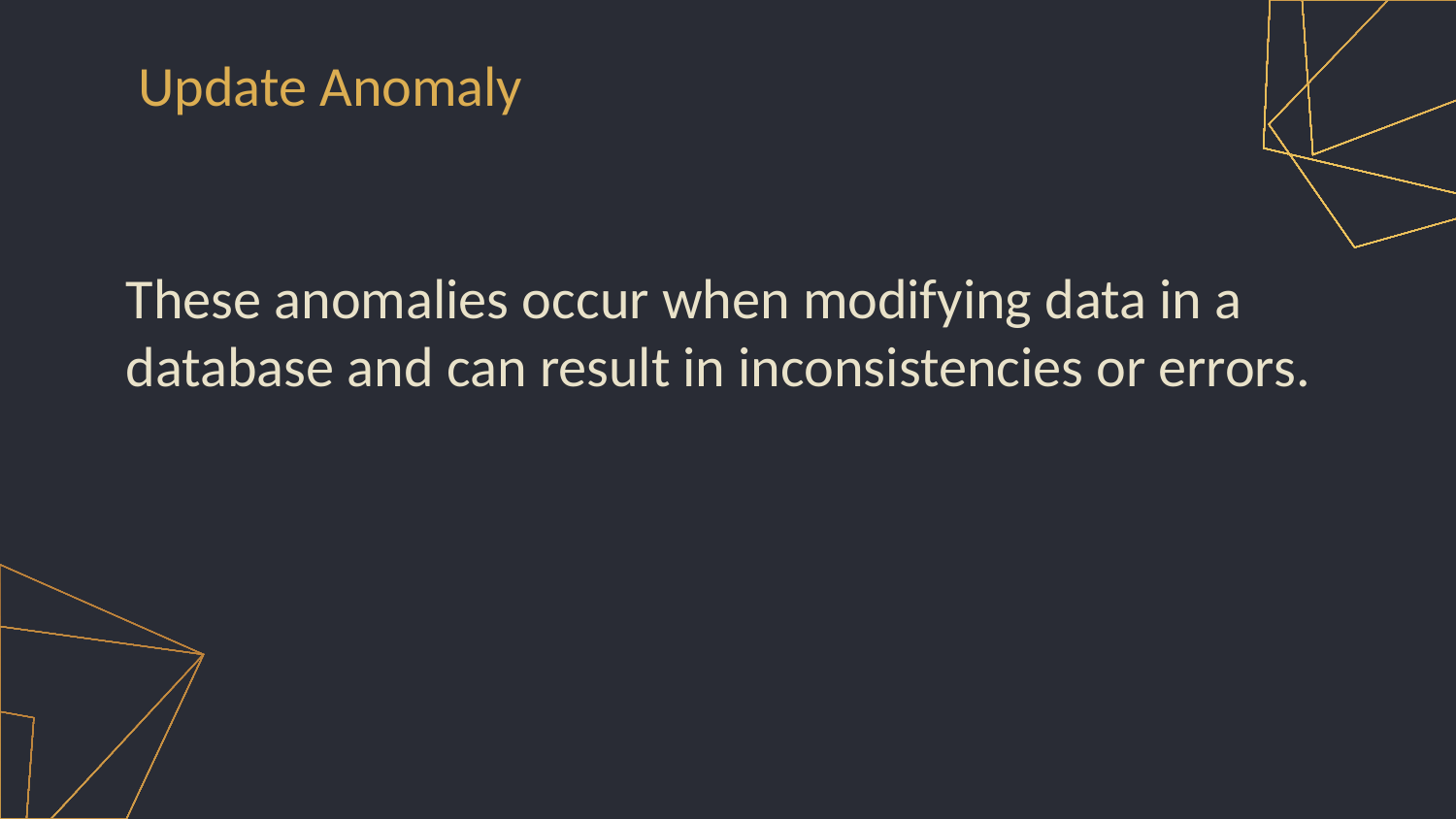

Update Anomaly
These anomalies occur when modifying data in a database and can result in inconsistencies or errors.